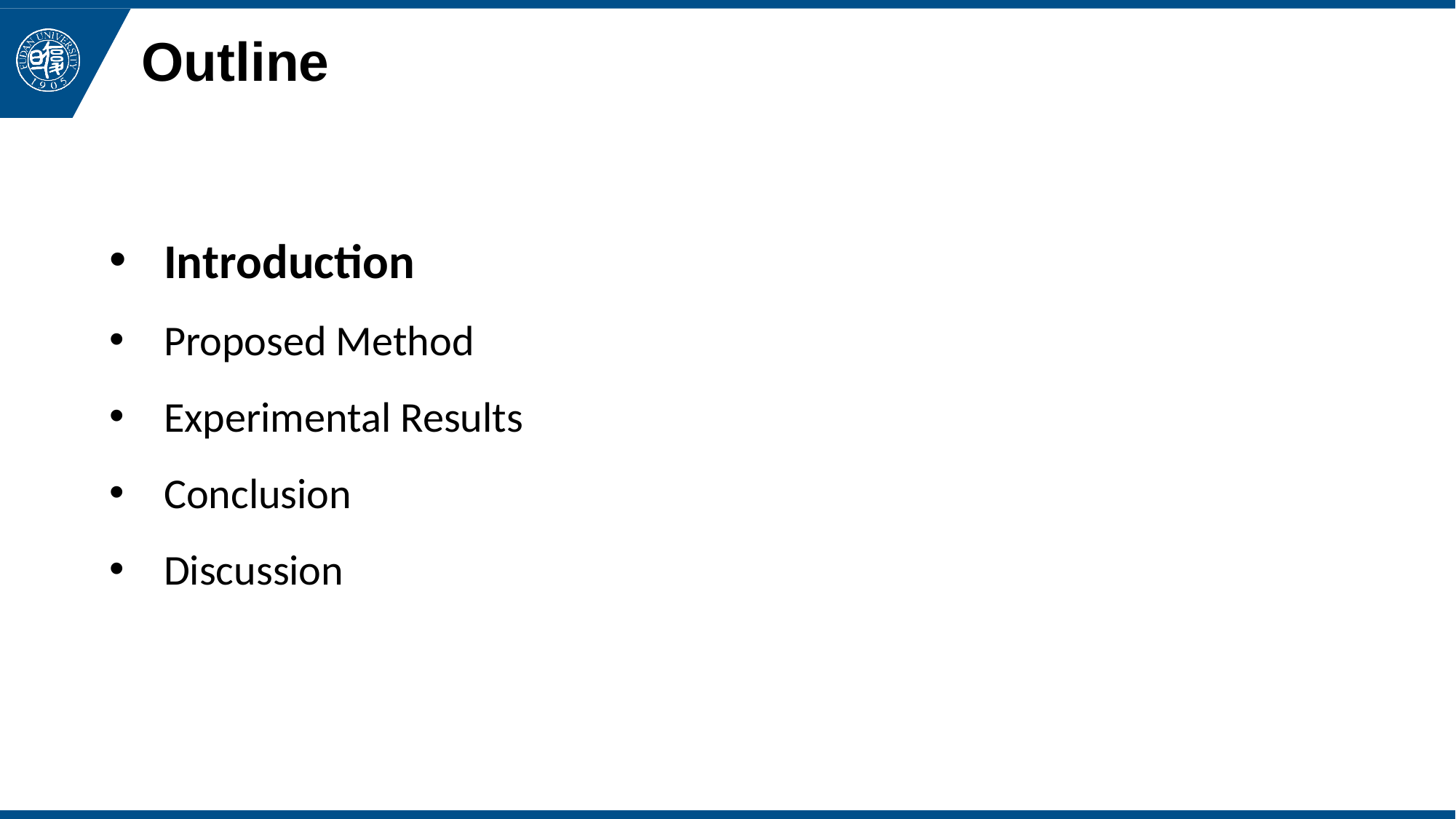

# Outline

Introduction
Proposed Method
Experimental Results
Conclusion
Discussion